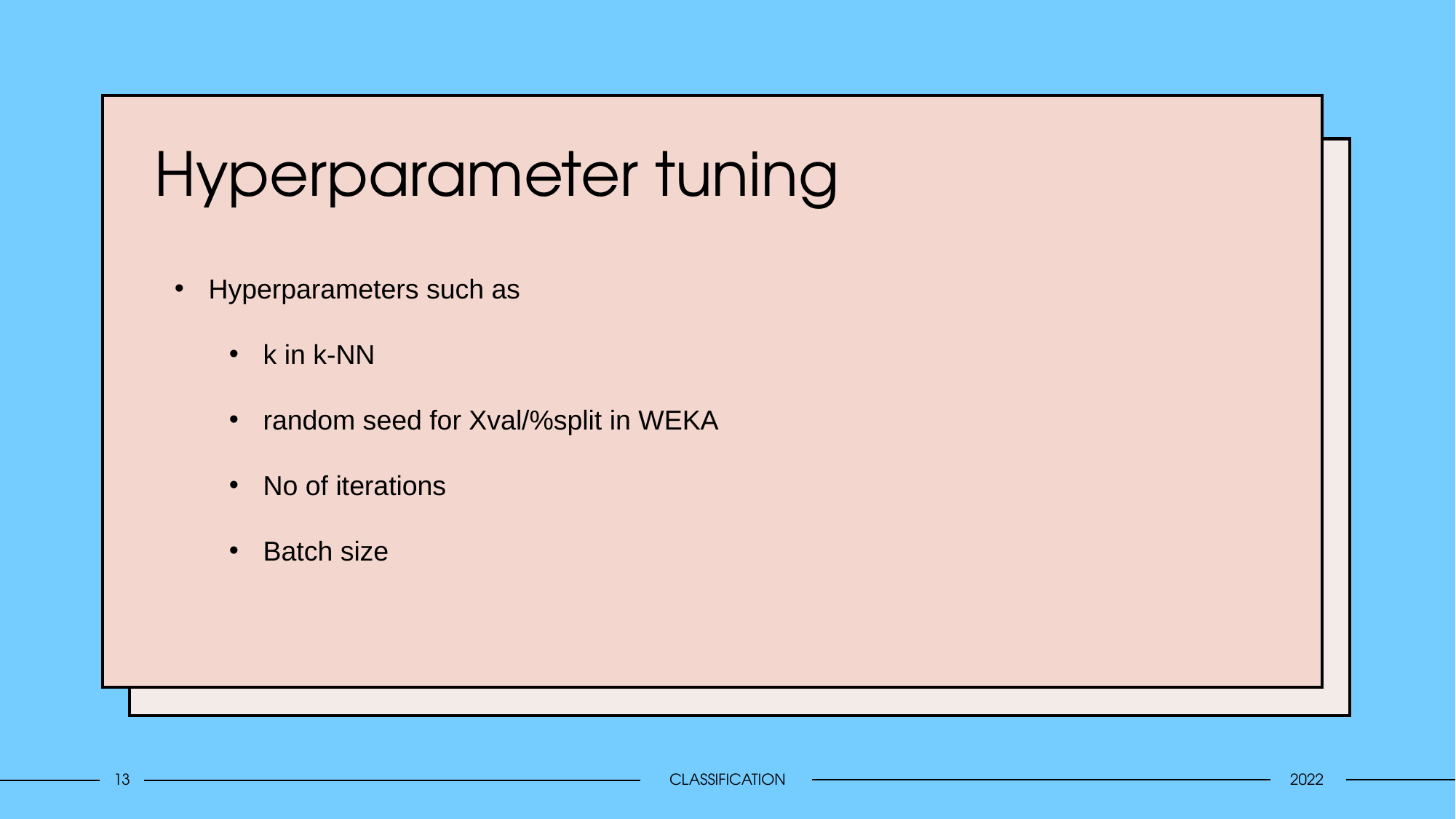

# Hyperparameter tuning
Hyperparameters such as
k in k-NN
random seed for Xval/%split in WEKA
No of iterations
Batch size

13
CLASSIFICATION
2022